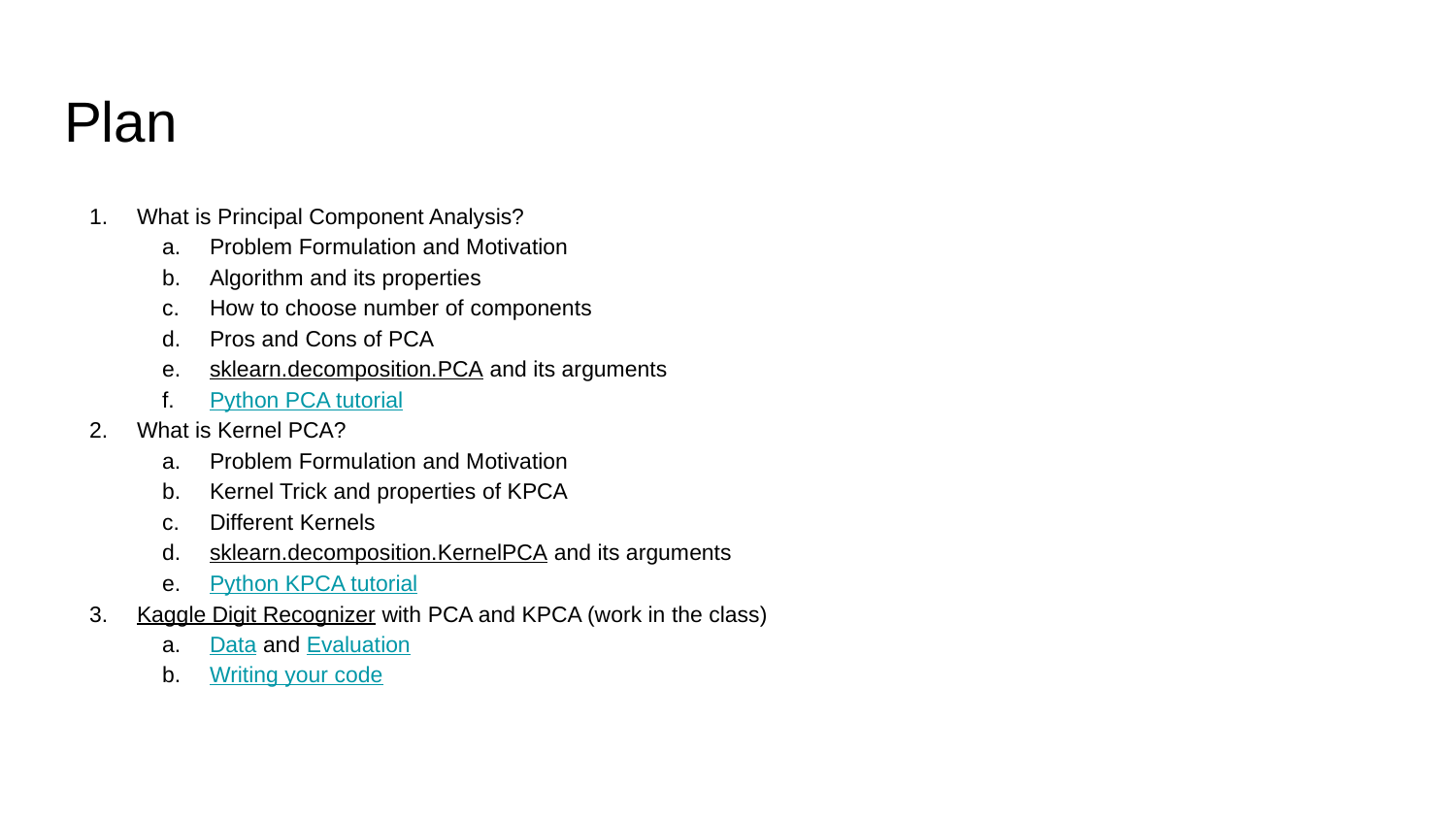

# Plan
What is Principal Component Analysis?
Problem Formulation and Motivation
Algorithm and its properties
How to choose number of components
Pros and Cons of PCA
sklearn.decomposition.PCA and its arguments
Python PCA tutorial
What is Kernel PCA?
Problem Formulation and Motivation
Kernel Trick and properties of KPCA
Different Kernels
sklearn.decomposition.KernelPCA and its arguments
Python KPCA tutorial
Kaggle Digit Recognizer with PCA and KPCA (work in the class)
Data and Evaluation
Writing your code